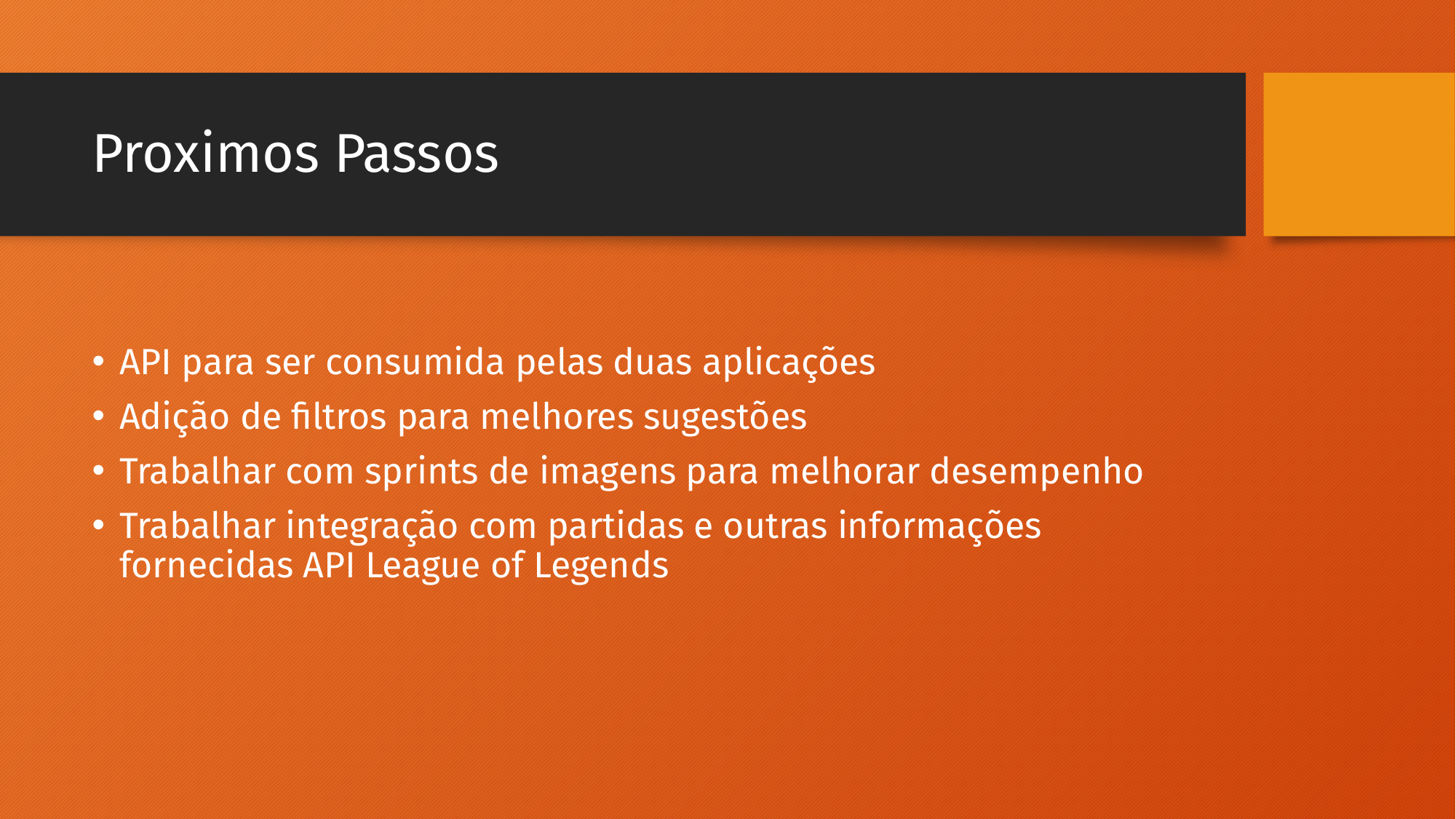

# Proximos Passos

API para ser consumida pelas duas aplicações
Adição de filtros para melhores sugestões
Trabalhar com sprints de imagens para melhorar desempenho
Trabalhar integração com partidas e outras informações fornecidas API League of Legends